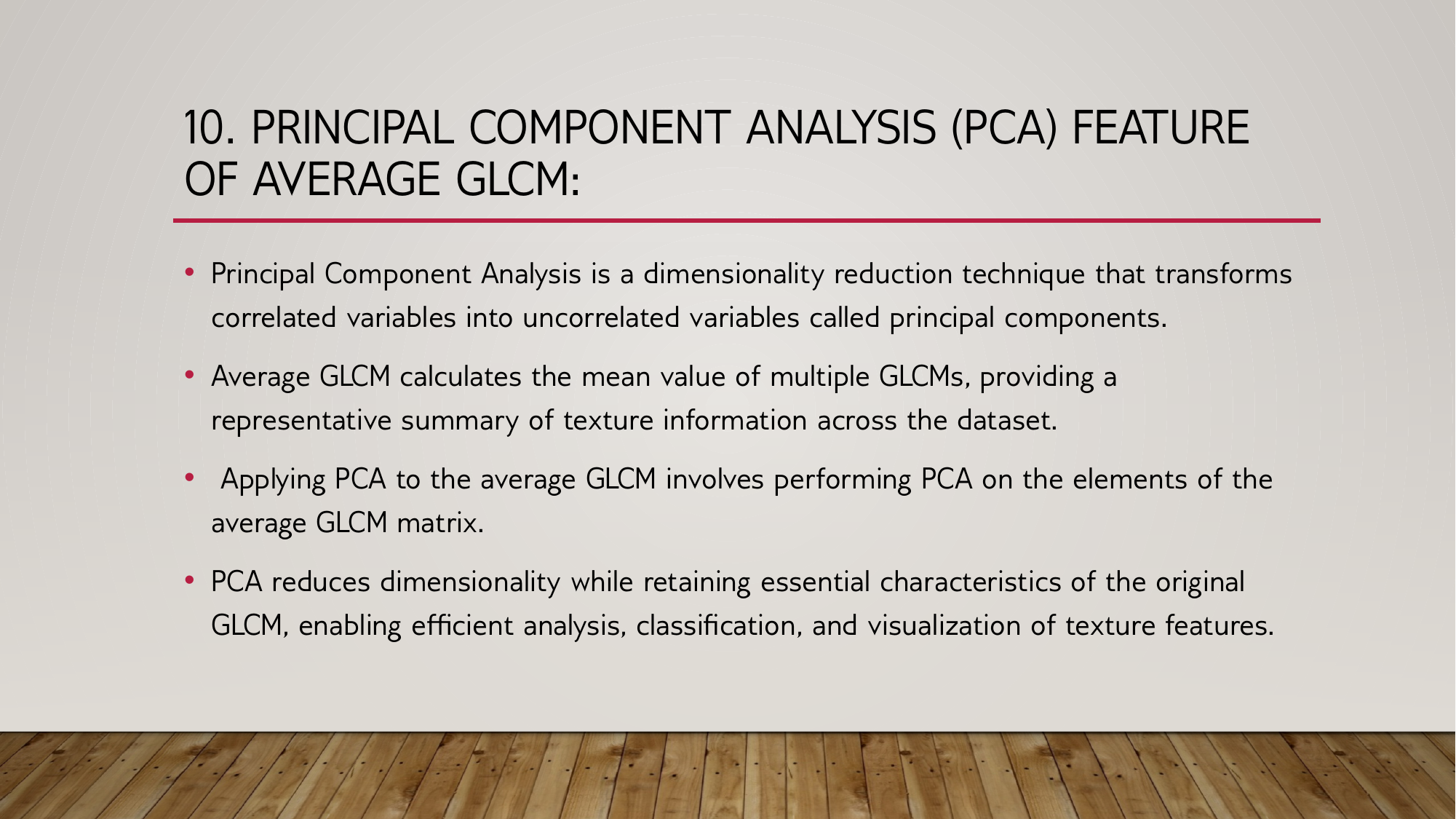

# 10. Principal Component Analysis (PCA) feature of average GLCM:
Principal Component Analysis is a dimensionality reduction technique that transforms correlated variables into uncorrelated variables called principal components.
Average GLCM calculates the mean value of multiple GLCMs, providing a representative summary of texture information across the dataset.
 Applying PCA to the average GLCM involves performing PCA on the elements of the average GLCM matrix.
PCA reduces dimensionality while retaining essential characteristics of the original GLCM, enabling efficient analysis, classification, and visualization of texture features.